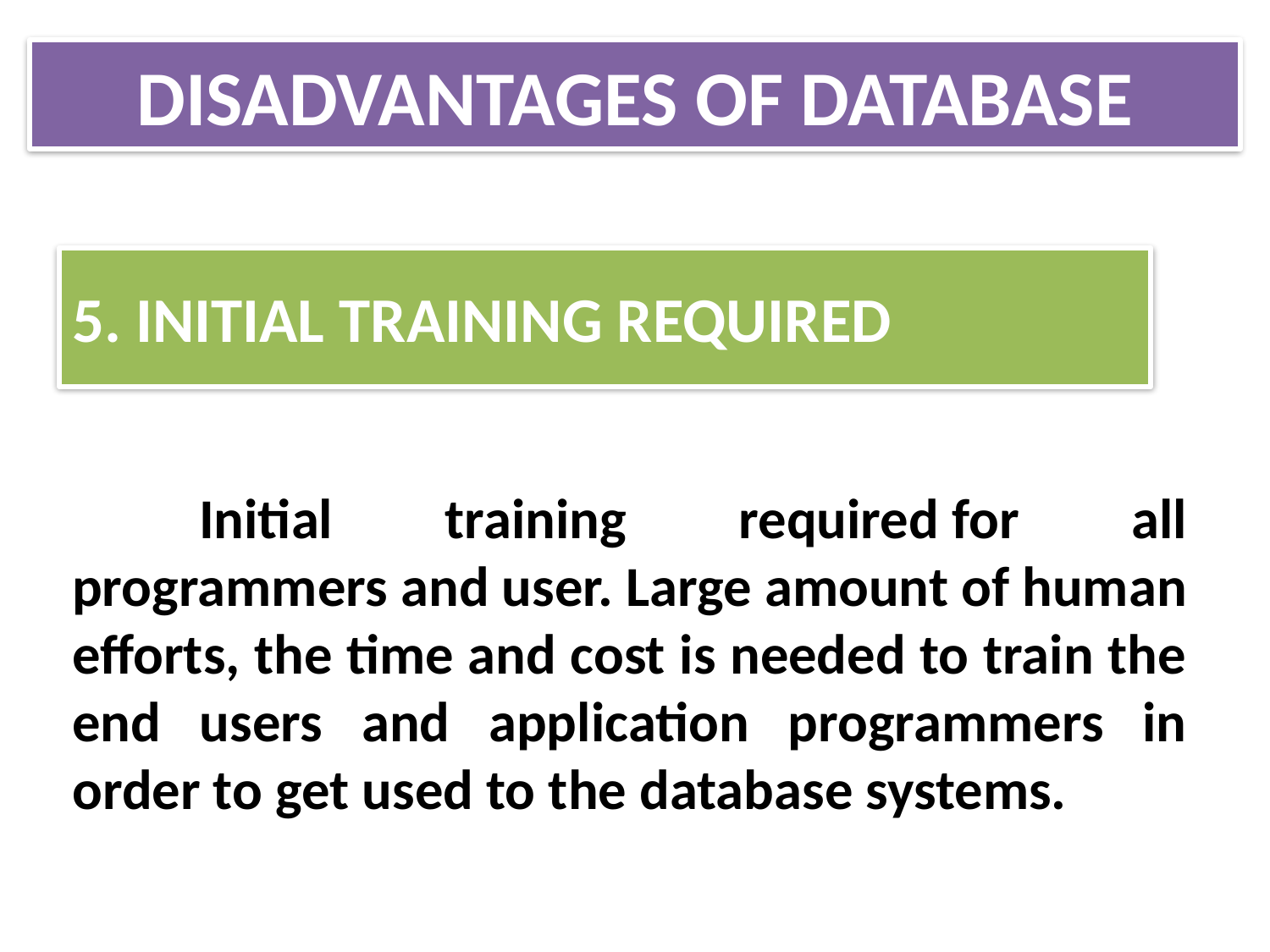

# DISADVANTAGES OF DATABASE
5. INITIAL TRAINING REQUIRED
	Initial training required for all programmers and user. Large amount of human efforts, the time and cost is needed to train the end users and application programmers in order to get used to the database systems.